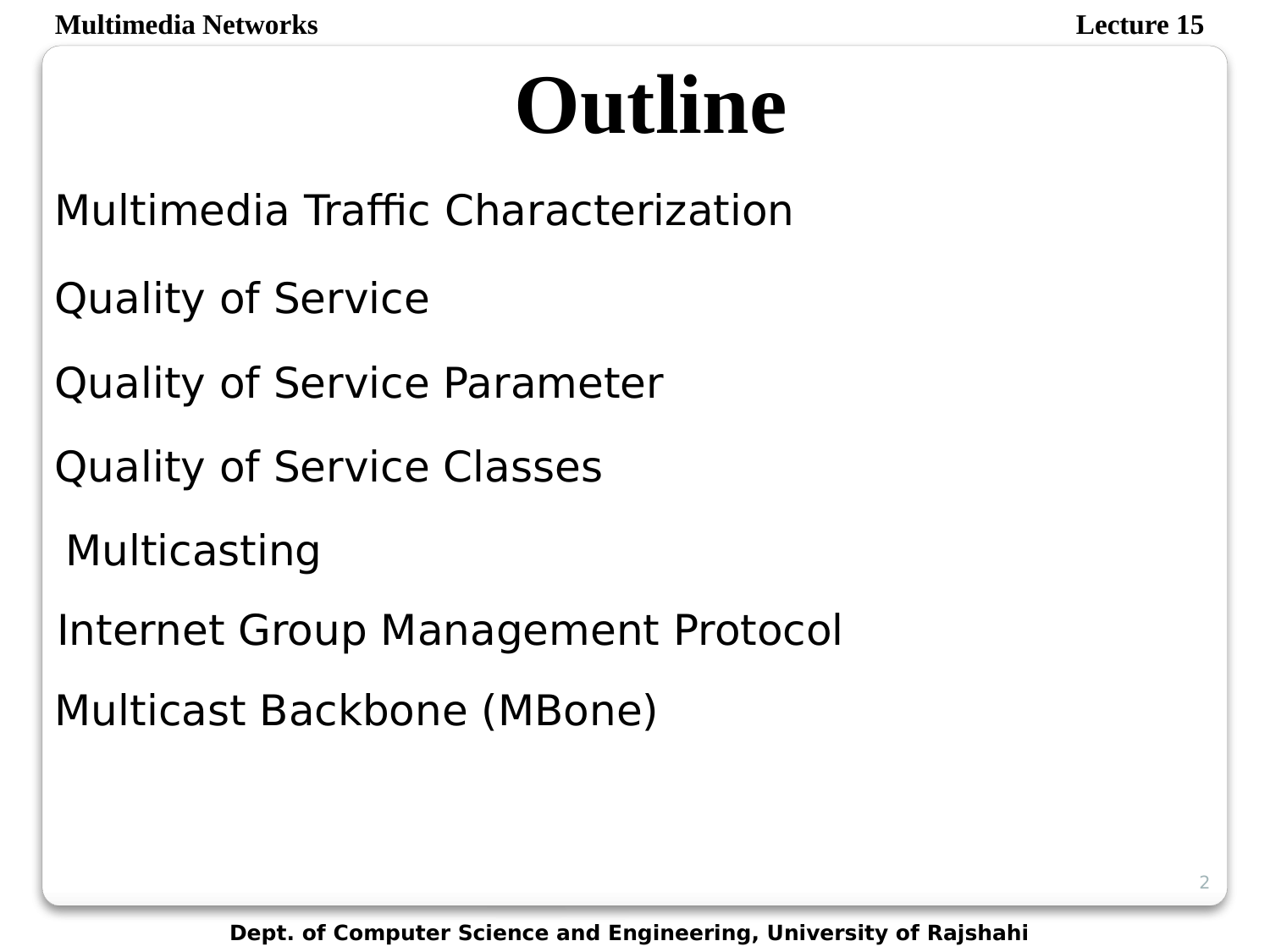

Multimedia Networks
Lecture 15
Outline
Multimedia Traffic Characterization
Quality of Service
Quality of Service Parameter
Quality of Service Classes
Multicasting
Internet Group Management Protocol
Multicast Backbone (MBone)
2
Dept. of Computer Science and Engineering, University of Rajshahi